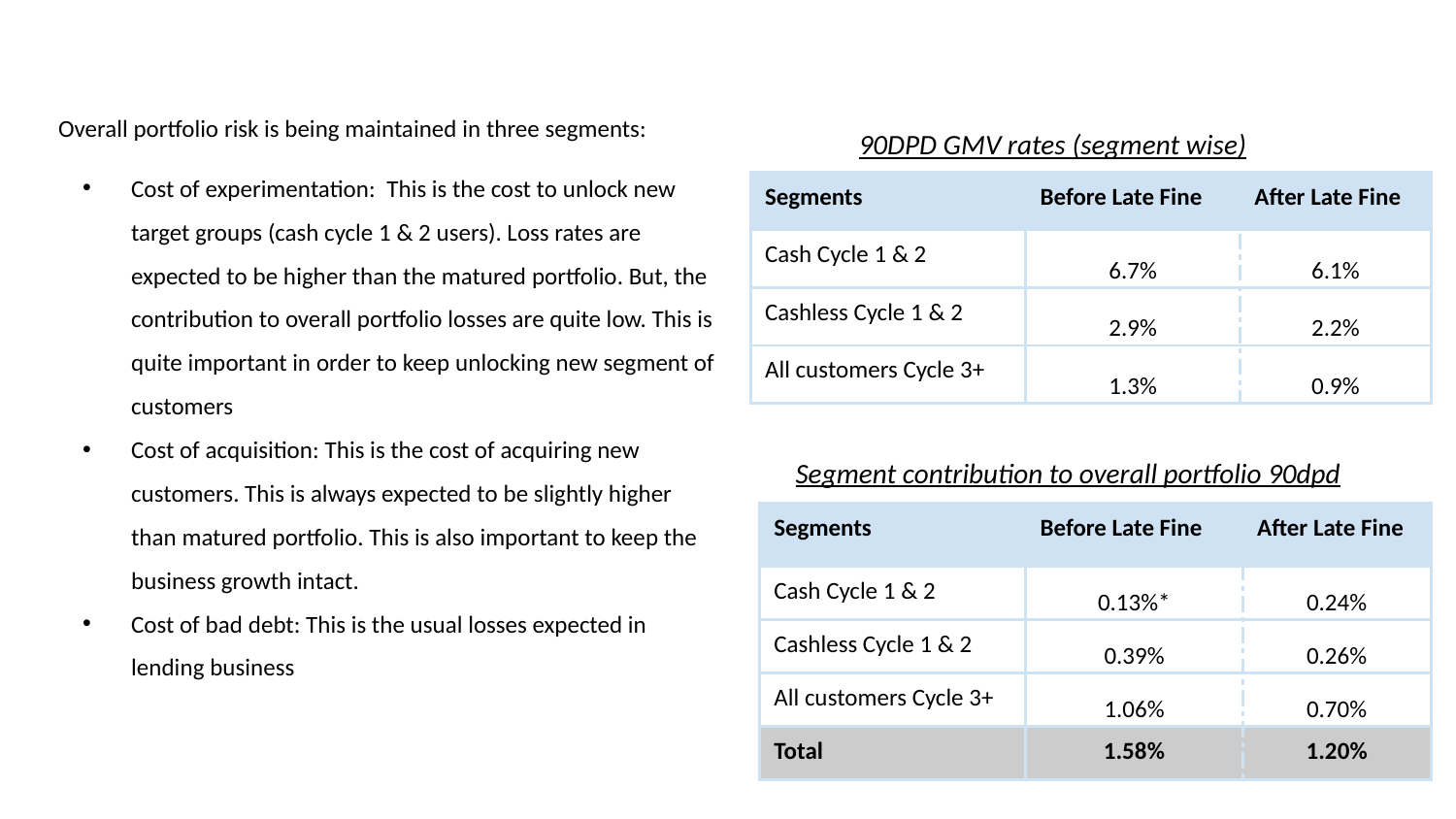

Overall portfolio risk is being maintained in three segments:
Cost of experimentation:  This is the cost to unlock new target groups (cash cycle 1 & 2 users). Loss rates are expected to be higher than the matured portfolio. But, the contribution to overall portfolio losses are quite low. This is quite important in order to keep unlocking new segment of customers
Cost of acquisition: This is the cost of acquiring new customers. This is always expected to be slightly higher than matured portfolio. This is also important to keep the business growth intact.
Cost of bad debt: This is the usual losses expected in lending business

90DPD GMV rates (segment wise)
| Segments | Before Late Fine | After Late Fine |
| --- | --- | --- |
| Cash Cycle 1 & 2 | 6.7% | 6.1% |
| Cashless Cycle 1 & 2 | 2.9% | 2.2% |
| All customers Cycle 3+ | 1.3% | 0.9% |
Segment contribution to overall portfolio 90dpd
| Segments | Before Late Fine | After Late Fine |
| --- | --- | --- |
| Cash Cycle 1 & 2 | 0.13%\* | 0.24% |
| Cashless Cycle 1 & 2 | 0.39% | 0.26% |
| All customers Cycle 3+ | 1.06% | 0.70% |
| Total | 1.58% | 1.20% |